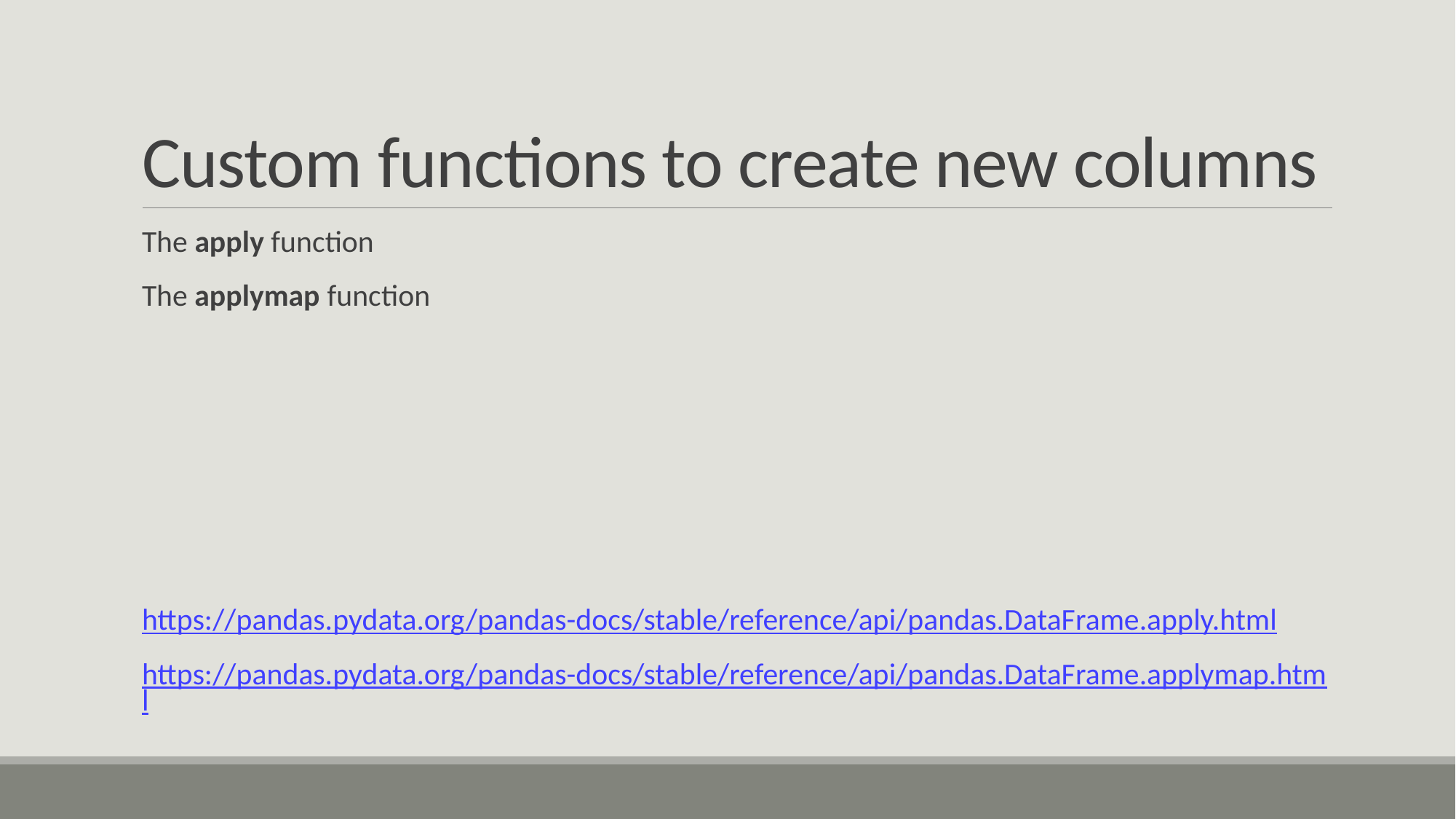

# Custom functions to create new columns
The apply function
The applymap function

https://pandas.pydata.org/pandas-docs/stable/reference/api/pandas.DataFrame.apply.html
https://pandas.pydata.org/pandas-docs/stable/reference/api/pandas.DataFrame.applymap.html